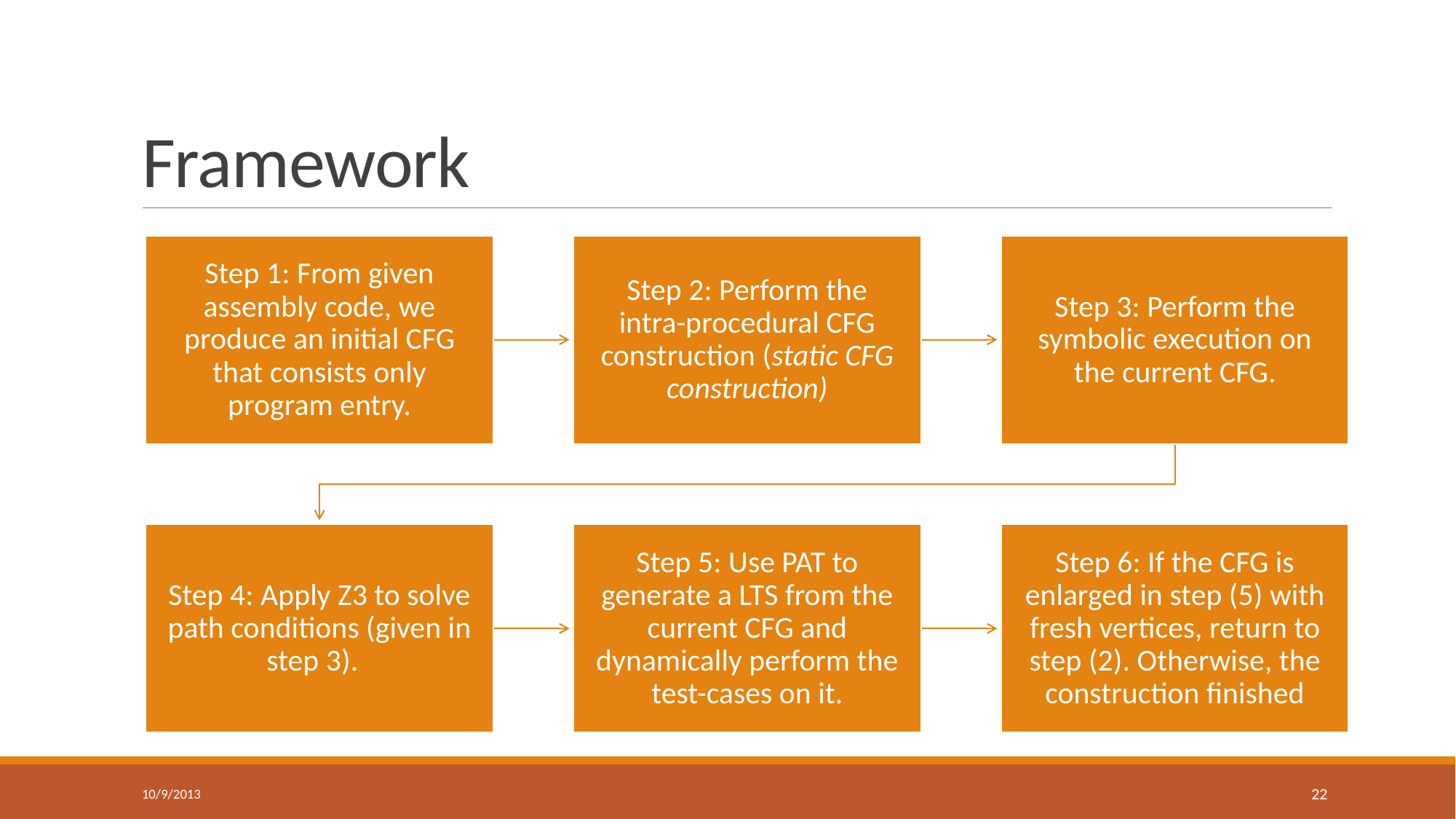

# Framework

Step 1: From given assembly code, we produce an initial CFG that consists only program entry.

Step 2: Perform the intra-procedural CFG construction (static CFG construction)

Step 3: Perform the symbolic execution on the current CFG.

Step 4: Apply Z3 to solve path conditions (given in step 3).

Step 5: Use PAT to generate a LTS from the current CFG and dynamically perform the test-cases on it.
Step 6: If the CFG is enlarged in step (5) with fresh vertices, return to step (2). Otherwise, the construction finished
10/9/2013
22